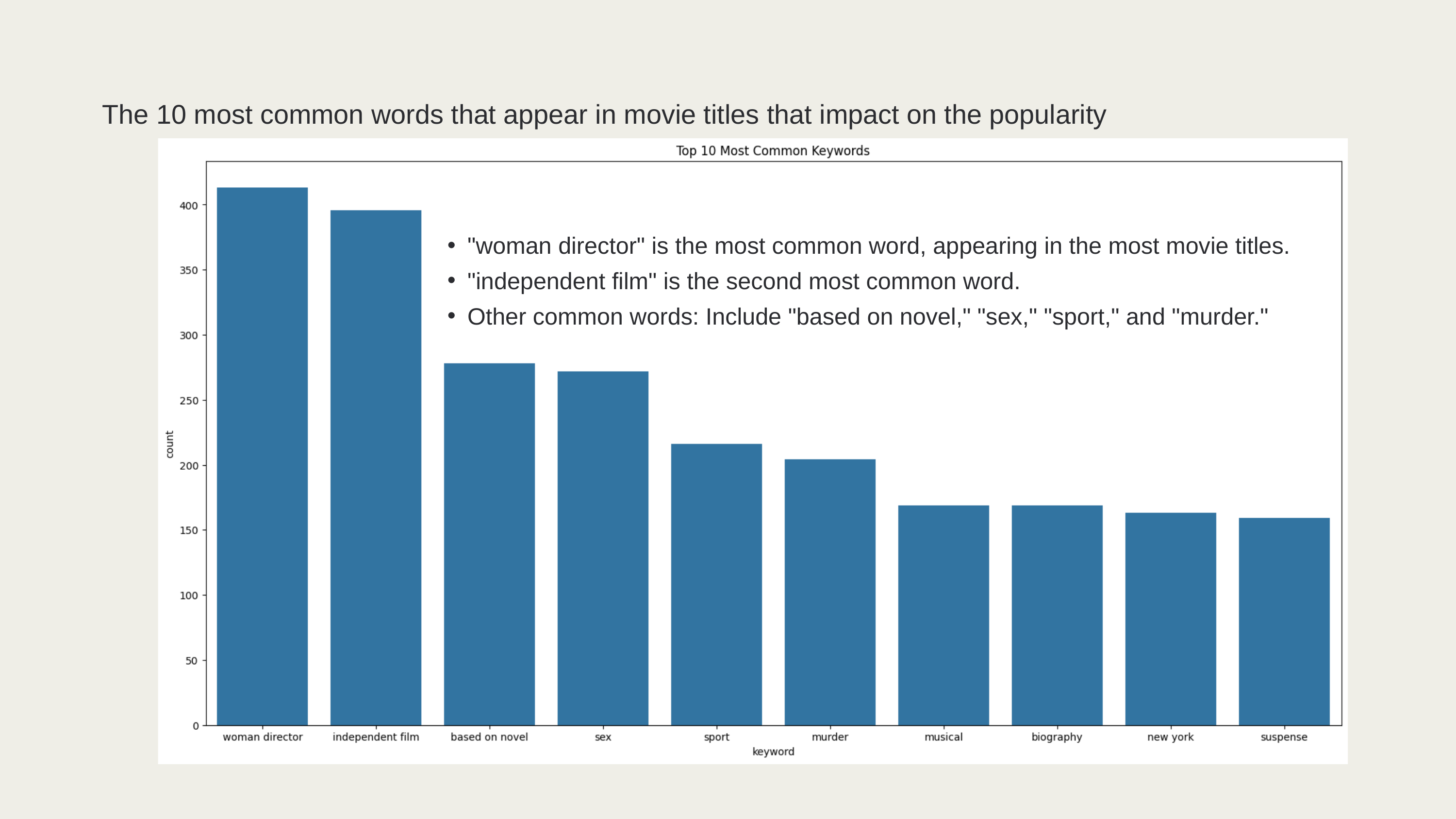

The 10 most common words that appear in movie titles that impact on the popularity

"woman director" is the most common word, appearing in the most movie titles.
"independent film" is the second most common word.
Other common words: Include "based on novel," "sex," "sport," and "murder."